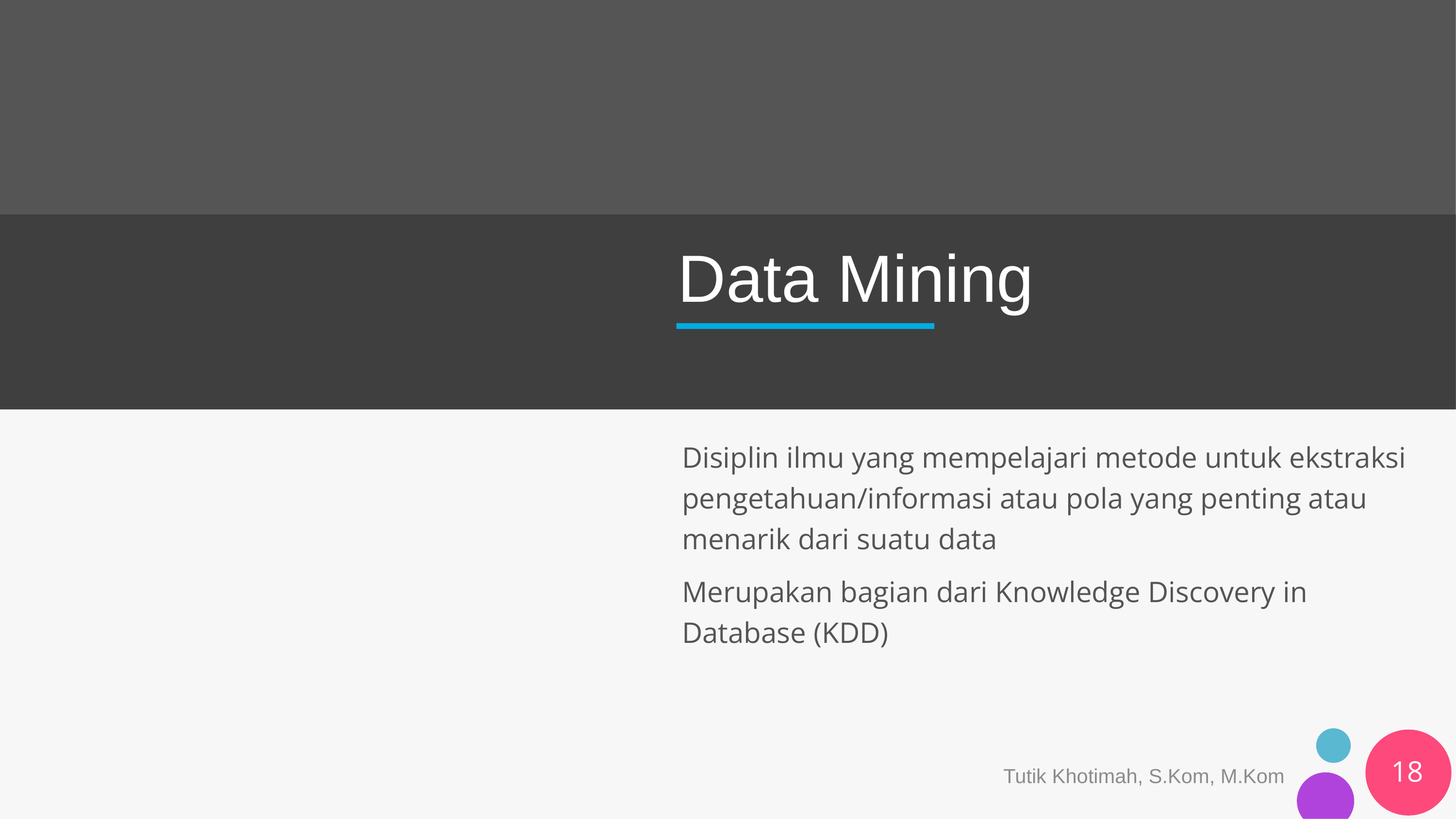

# Data Mining
Disiplin ilmu yang mempelajari metode untuk ekstraksi pengetahuan/informasi atau pola yang penting atau menarik dari suatu data
Merupakan bagian dari Knowledge Discovery in Database (KDD)
18
Tutik Khotimah, S.Kom, M.Kom